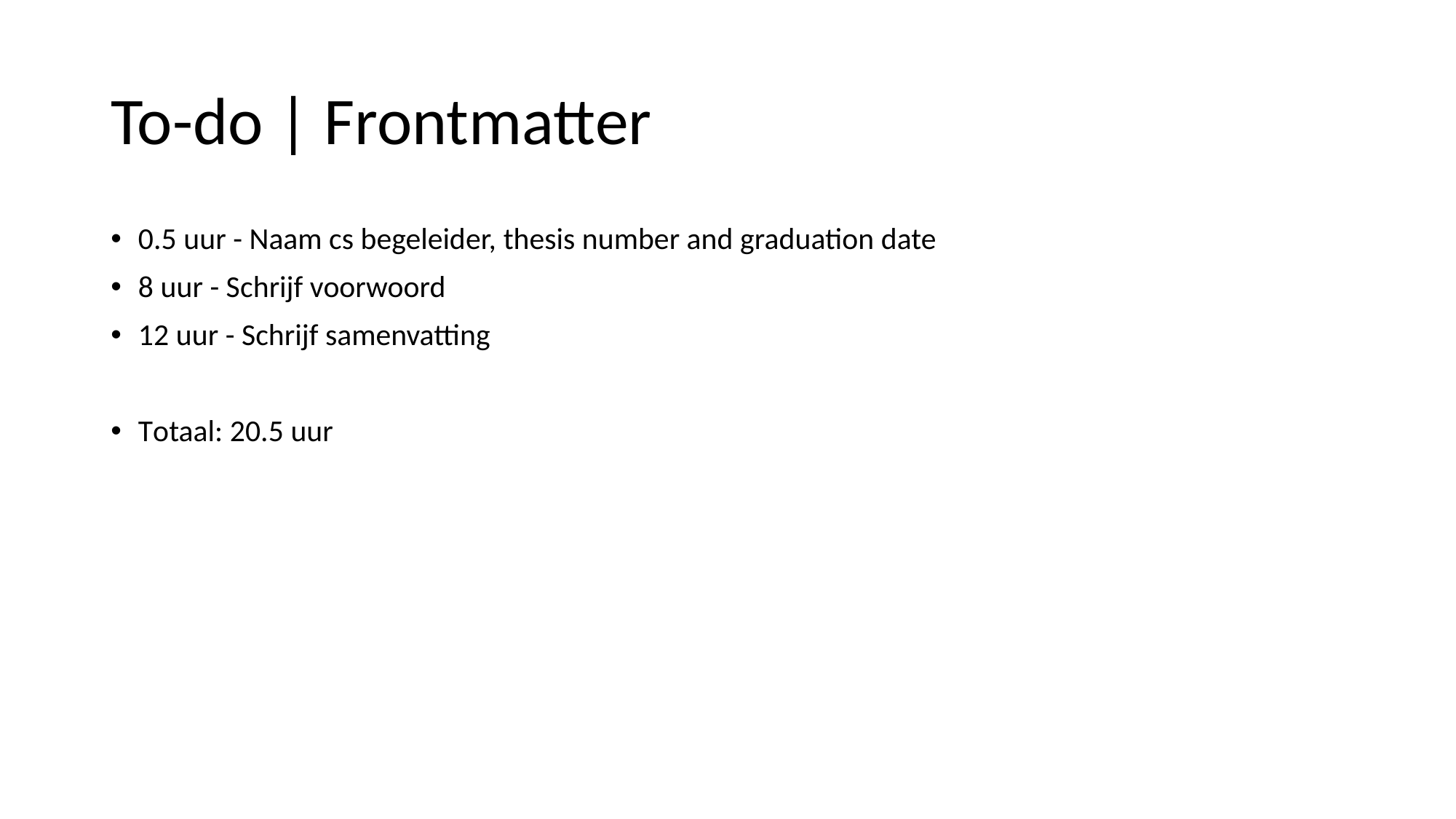

# To-do | Frontmatter
0.5 uur - Naam cs begeleider, thesis number and graduation date
8 uur - Schrijf voorwoord
12 uur - Schrijf samenvatting

Totaal: 20.5 uur